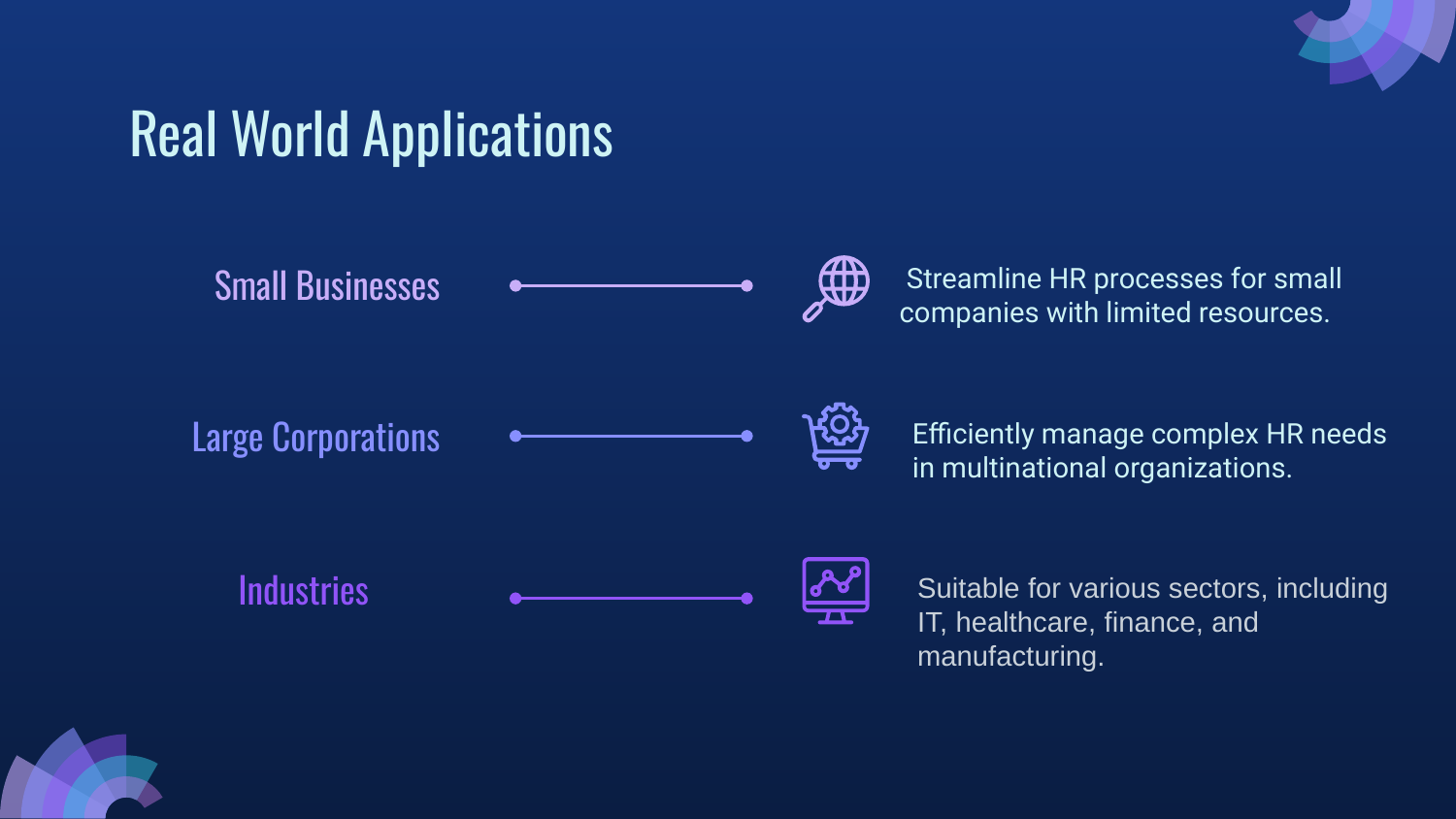

# Real World Applications
 Streamline HR processes for small companies with limited resources.
Small Businesses

Efficiently manage complex HR needs in multinational organizations.

Large Corporations
Suitable for various sectors, including IT, healthcare, finance, and manufacturing.

Industries